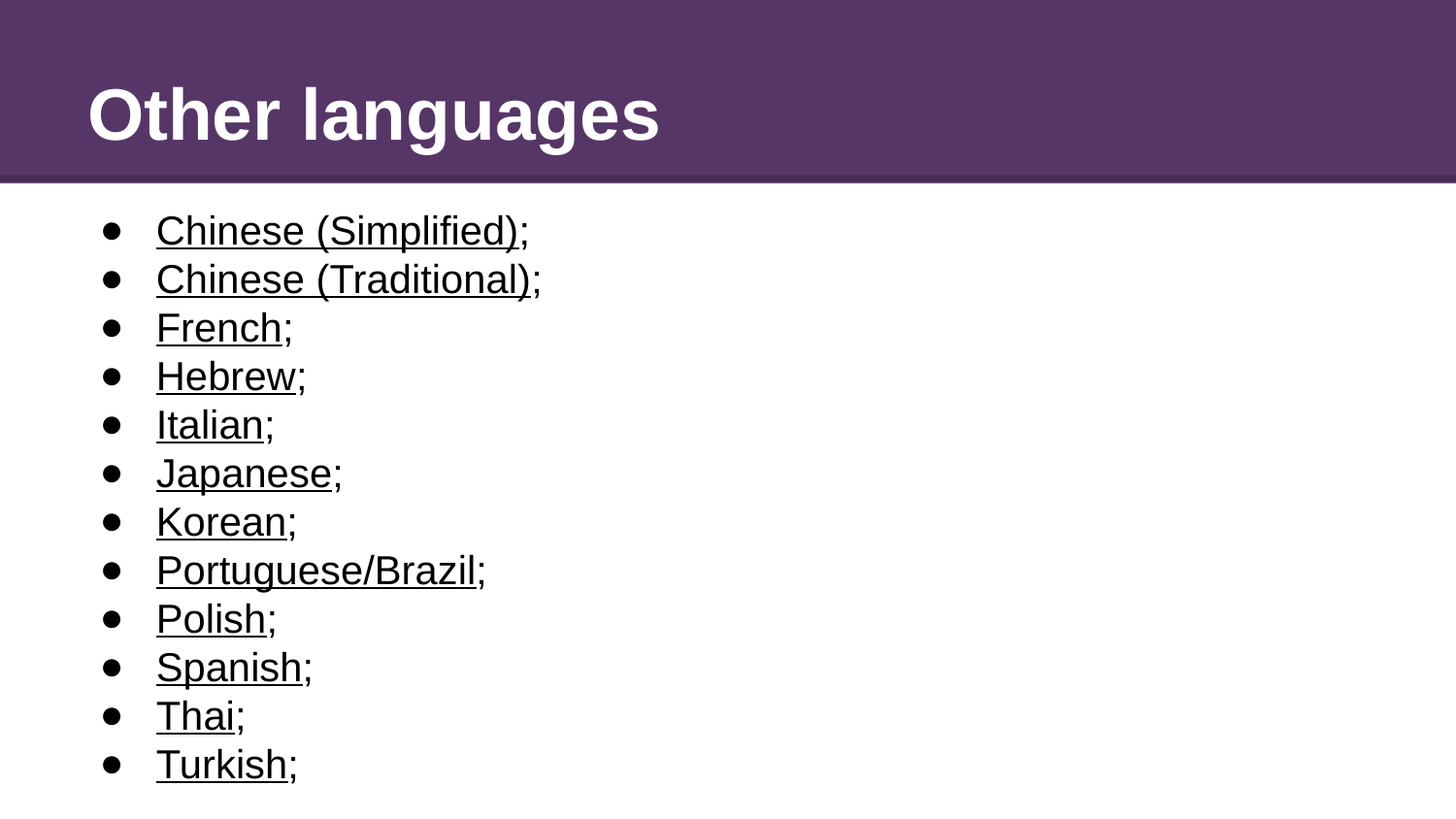

# Other languages

Chinese (Simplified);
Chinese (Traditional);
French;
Hebrew;
Italian;
Japanese;
Korean;
Portuguese/Brazil;
Polish;
Spanish;
Thai;
Turkish;